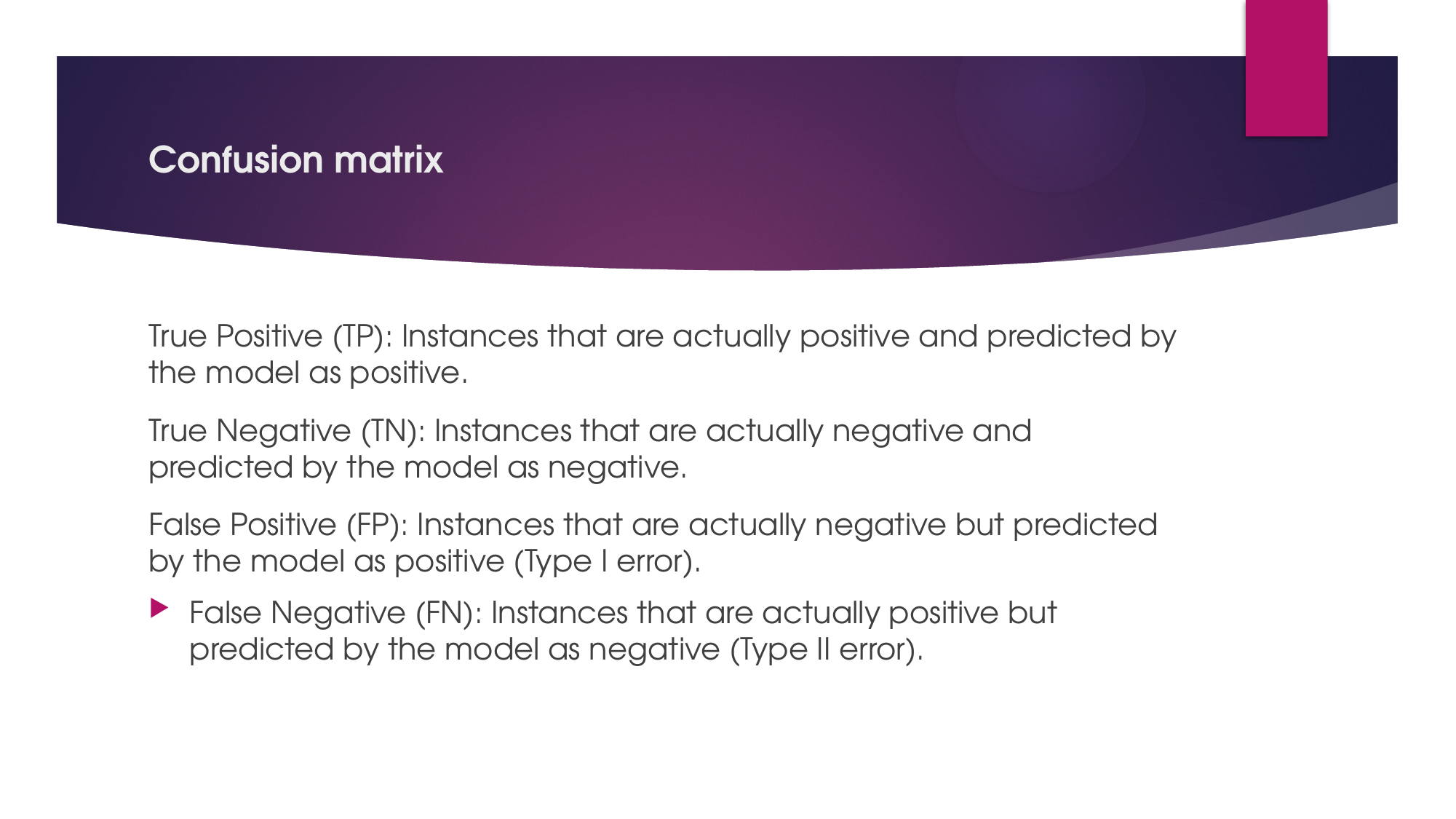

# Confusion matrix
True Positive (TP): Instances that are actually positive and predicted by the model as positive.
True Negative (TN): Instances that are actually negative and predicted by the model as negative.
False Positive (FP): Instances that are actually negative but predicted by the model as positive (Type I error).
False Negative (FN): Instances that are actually positive but predicted by the model as negative (Type II error).